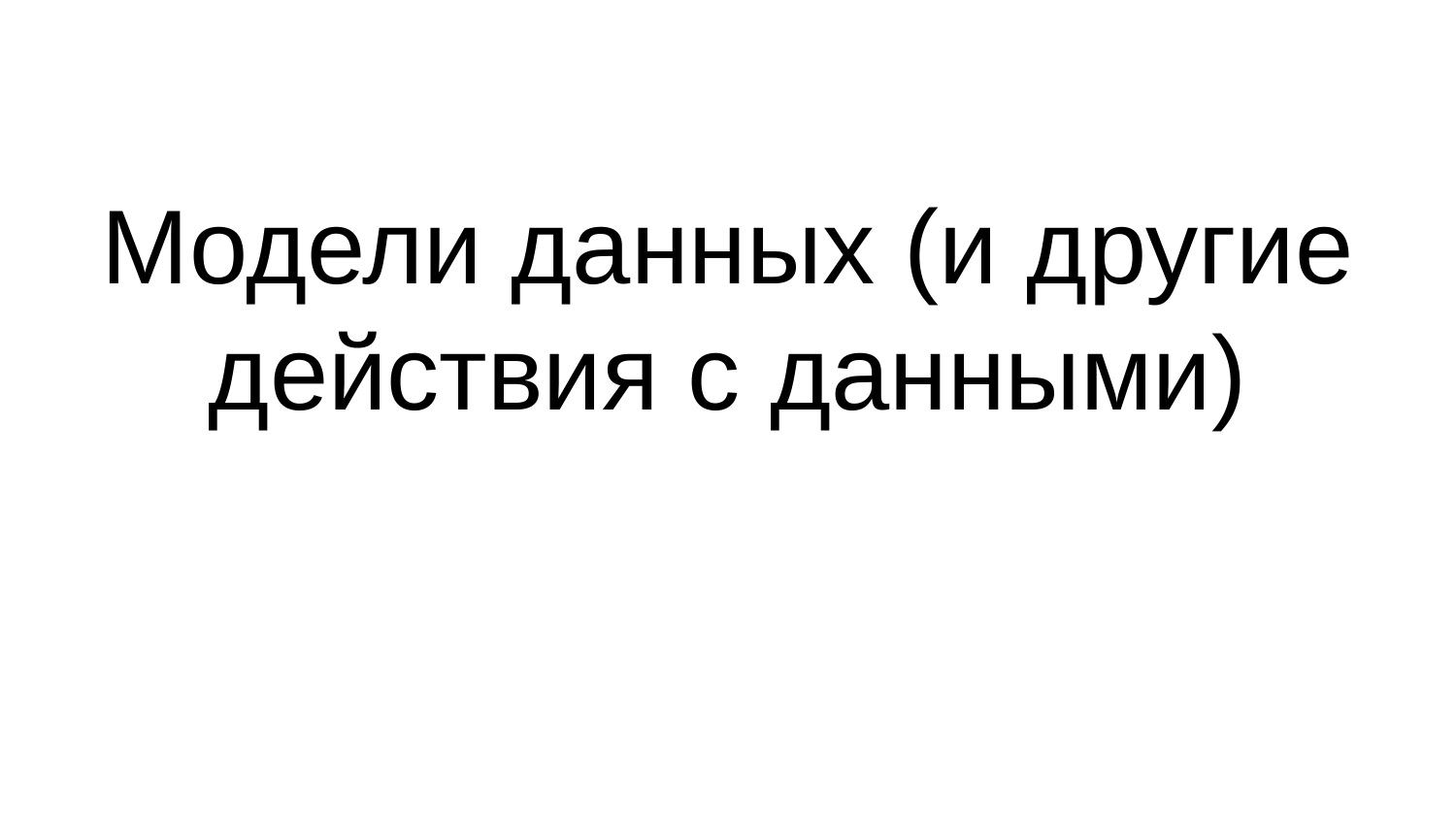

# Модели данных (и другие действия с данными)